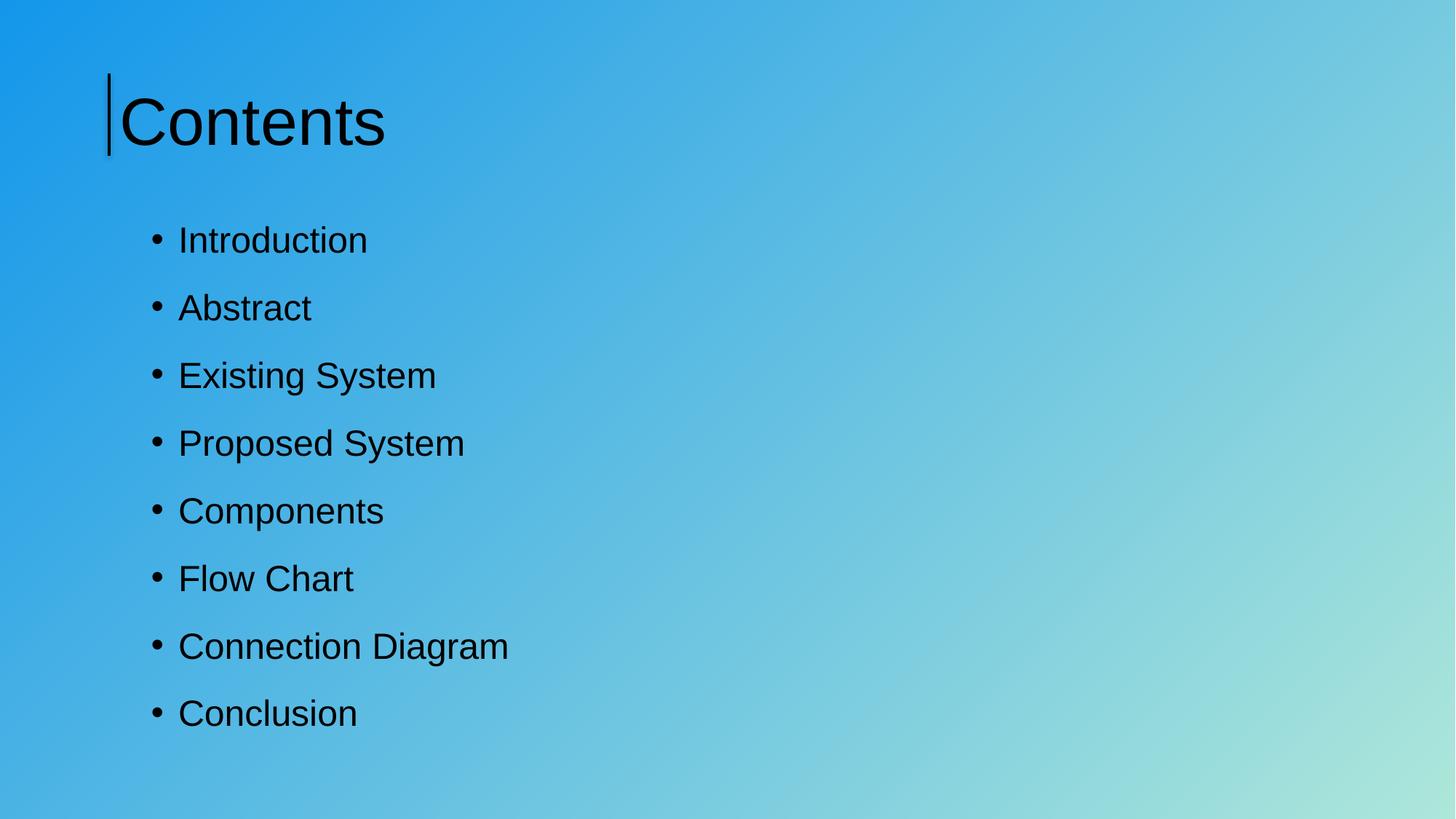

# Contents
Introduction
Abstract
Existing System
Proposed System
Components
Flow Chart
Connection Diagram
Conclusion